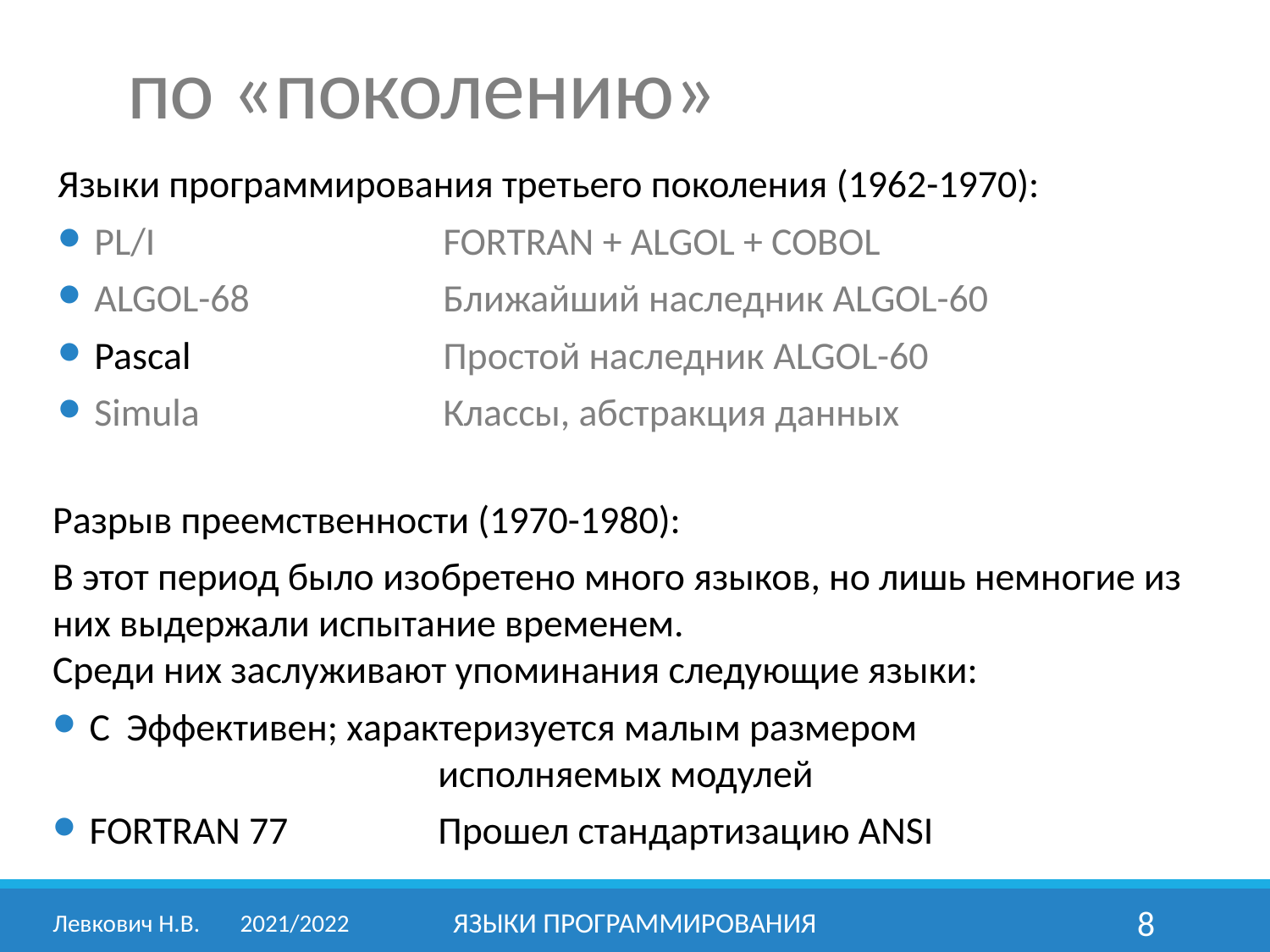

# по «поколению»
Языки программирования третьего поколения (1962-1970):
PL/I	FORTRAN + ALGOL + COBOL
ALGOL-68	Ближайший наследник ALGOL-60
Pascal	Простой наследник ALGOL-60
Simula	Классы, абстракция данных
Разрыв преемственности (1970-1980):
В этот период было изобретено много языков, но лишь немногие из них выдержали испытание временем.
Среди них заслуживают упоминания следующие языки:
С	Эффективен; характеризуется малым размером
		исполняемых модулей
FORTRAN 77	Прошел стандартизацию ANSI
Левкович Н.В.	2021/2022
Языки программирования
8